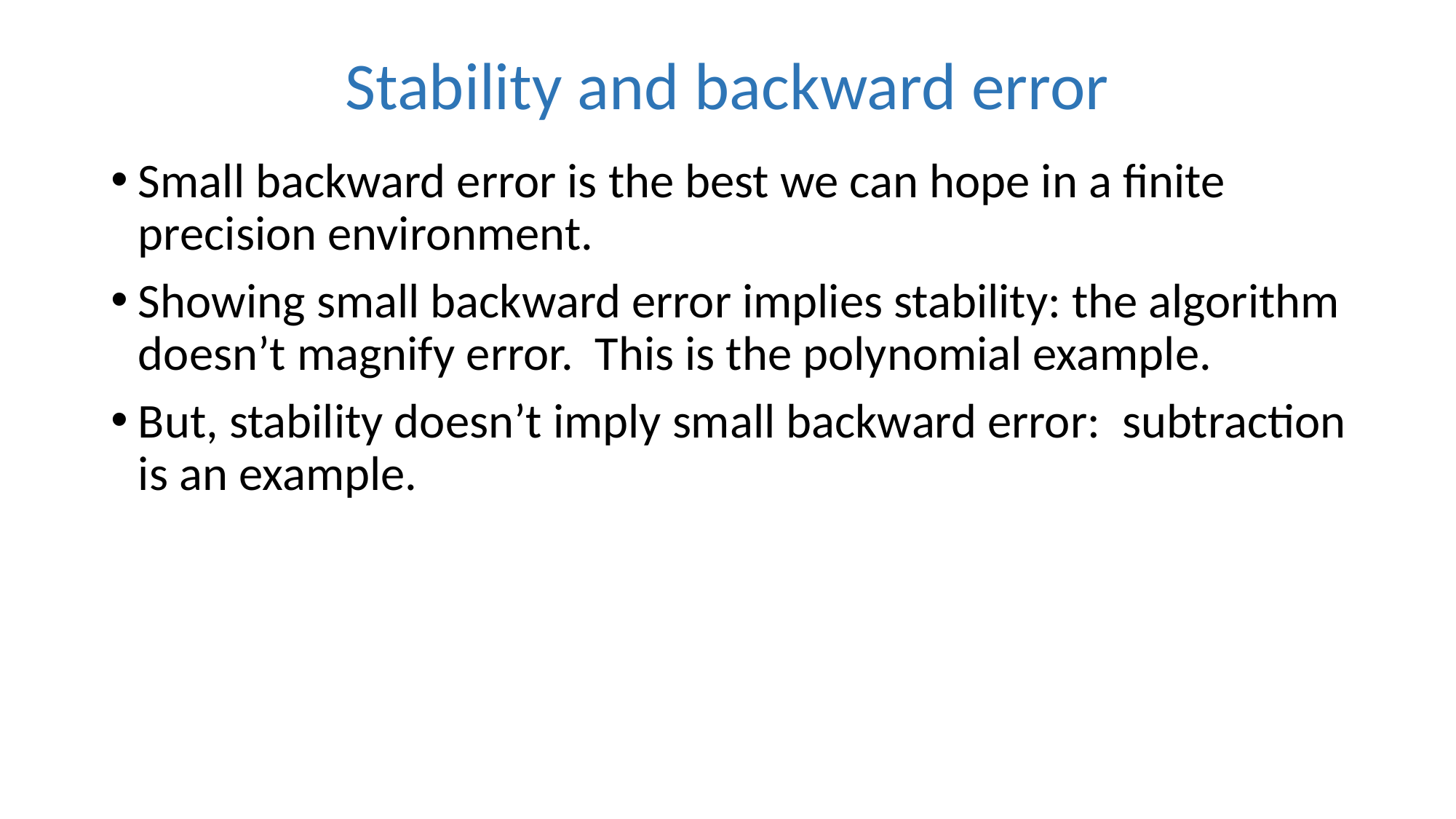

# Stability and backward error
Small backward error is the best we can hope in a finite precision environment.
Showing small backward error implies stability: the algorithm doesn’t magnify error.  This is the polynomial example.
But, stability doesn’t imply small backward error:  subtraction is an example.